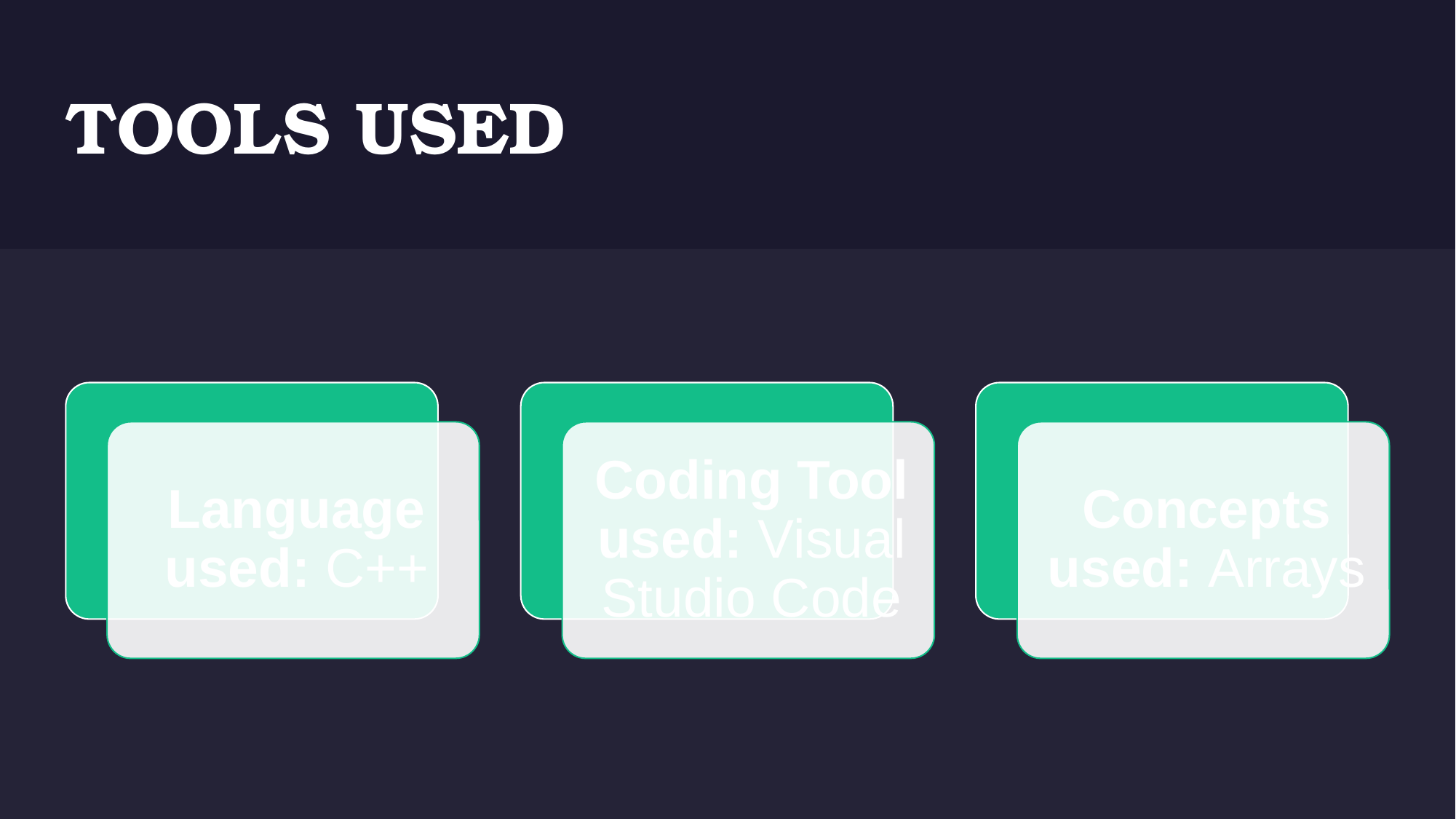

# TOOLS USED

Language used: C++
Coding Tool used: Visual Studio Code
Concepts used: Arrays